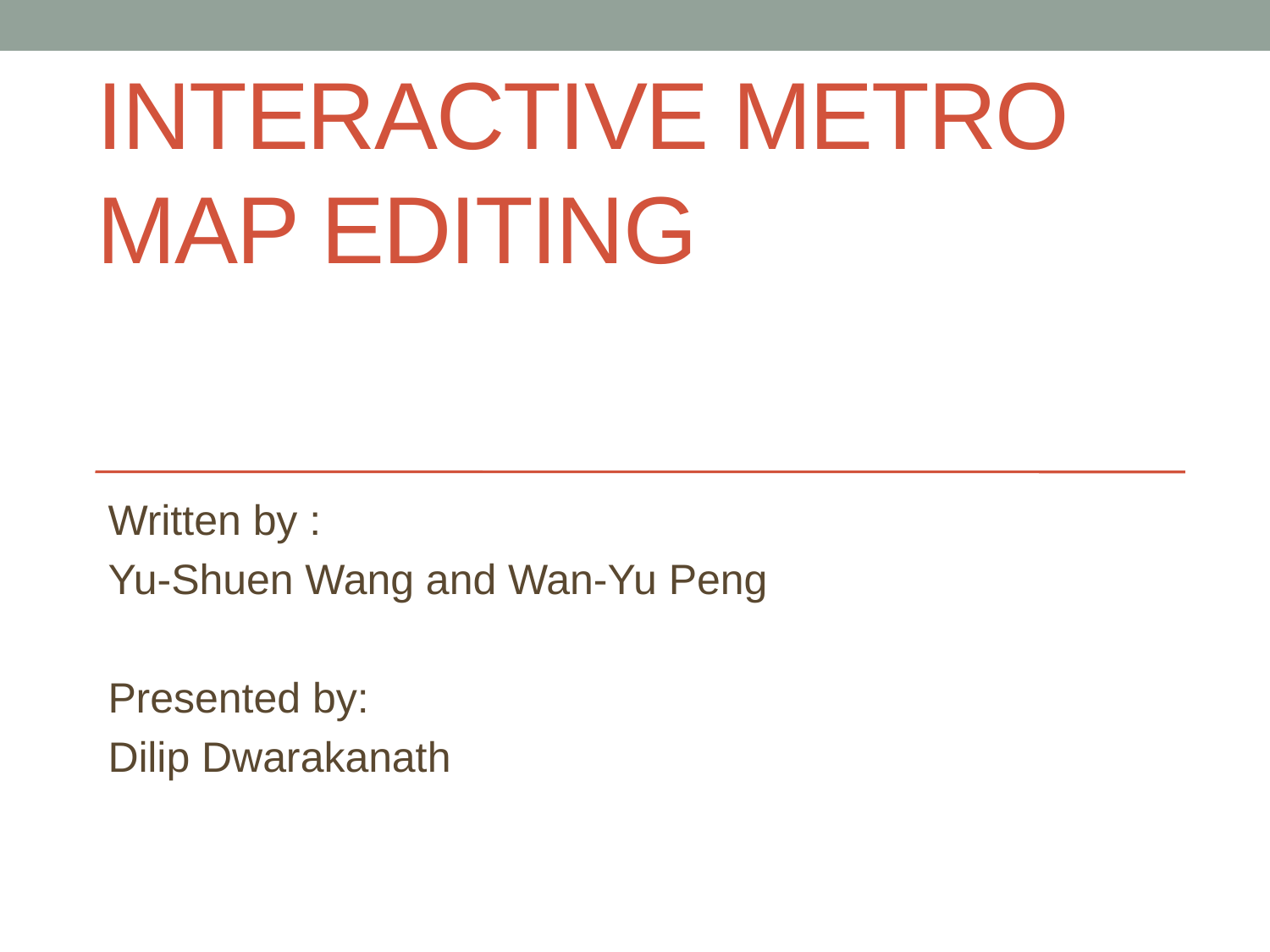

# Interactive METRO Map Editing
Written by :
Yu-Shuen Wang and Wan-Yu Peng

Presented by:
Dilip Dwarakanath